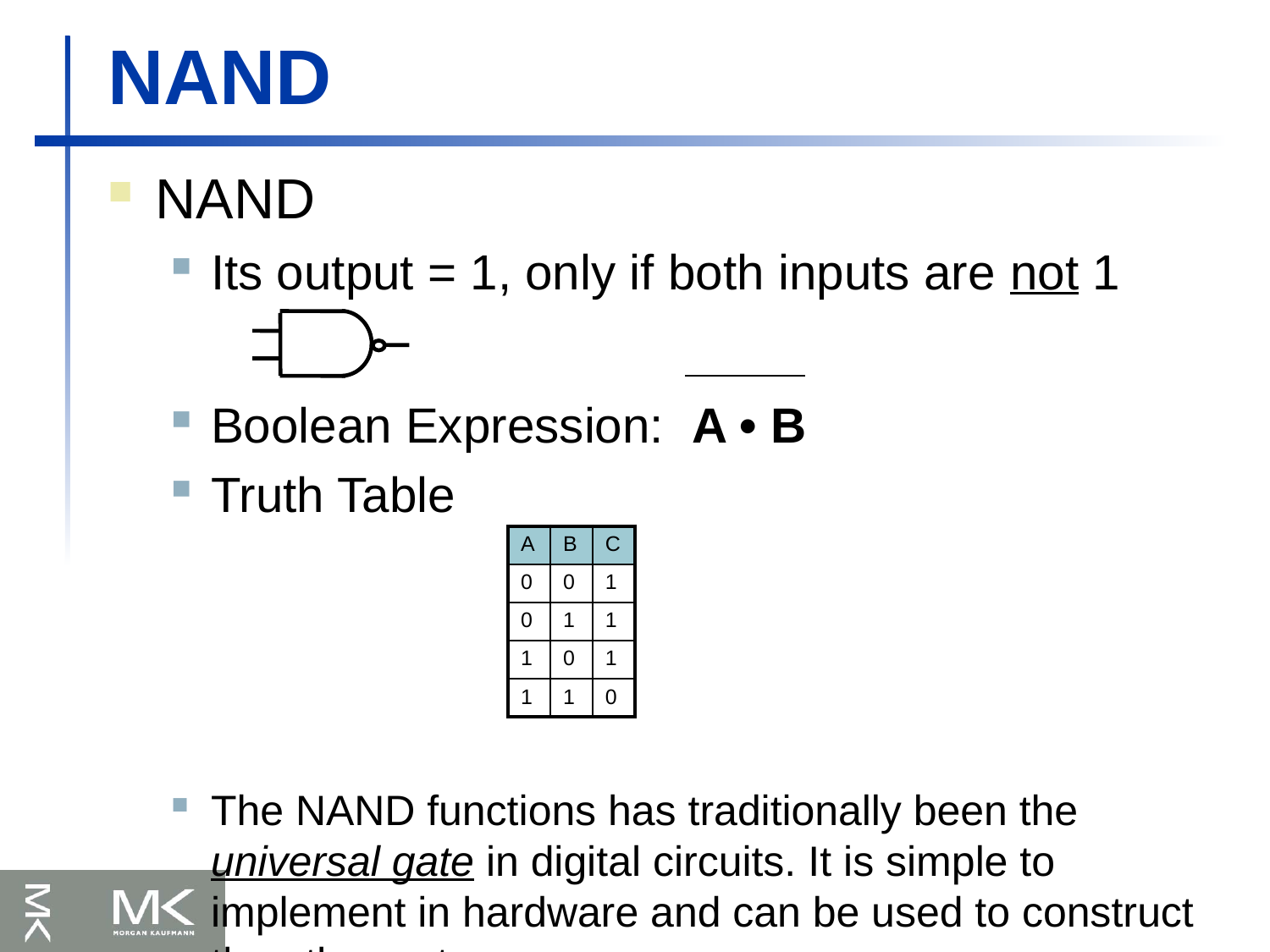

# NAND
NAND
Its output = 1, only if both inputs are not 1

Boolean Expression:  A • B
Truth Table

The NAND functions has traditionally been the universal gate in digital circuits. It is simple to implement in hardware and can be used to construct the other gates.

| A | B | C |
| --- | --- | --- |
| 0 | 0 | 1 |
| 0 | 1 | 1 |
| 1 | 0 | 1 |
| 1 | 1 | 0 |